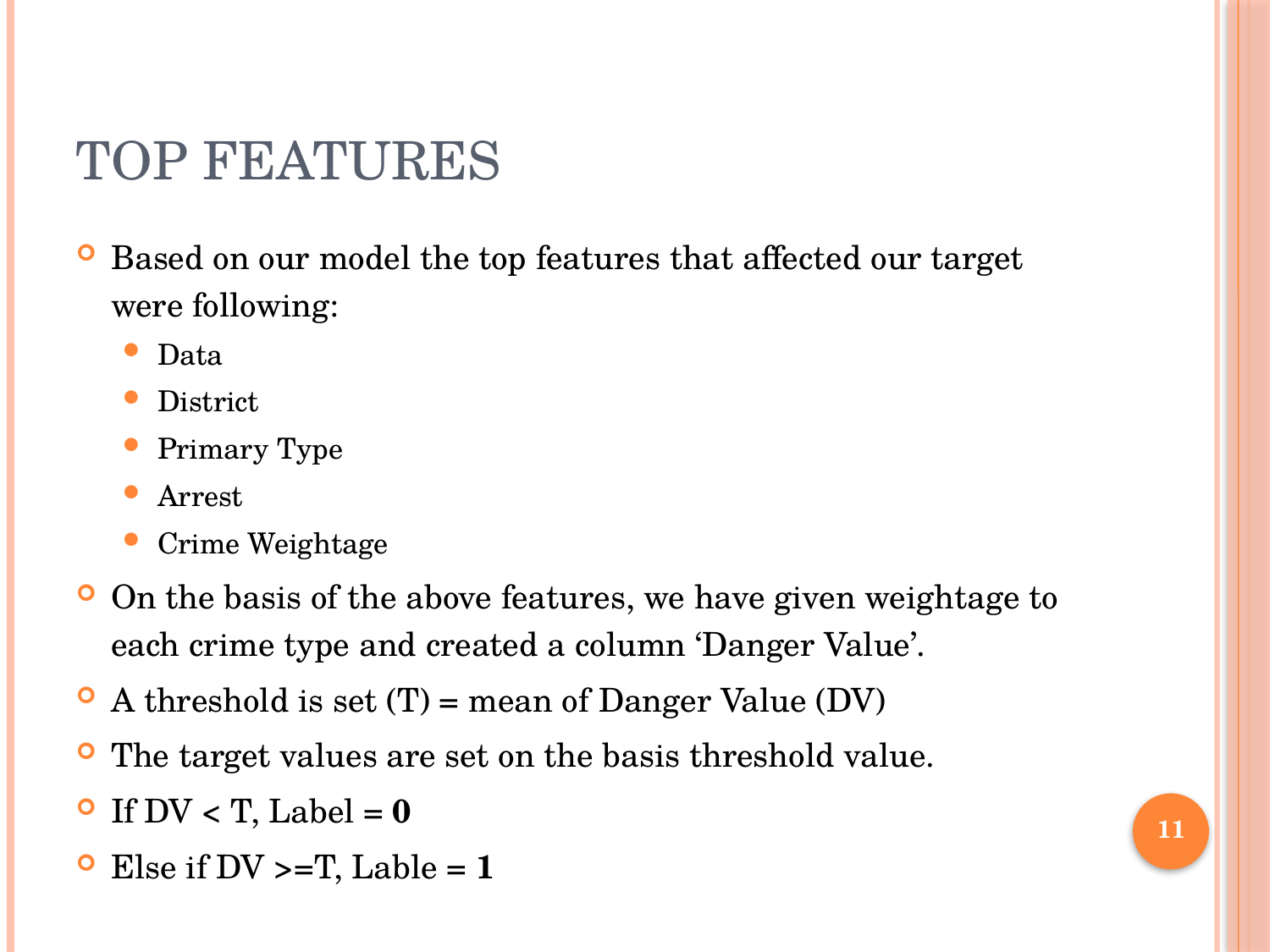

# Top Features
Based on our model the top features that affected our target were following:
Data
District
Primary Type
Arrest
Crime Weightage
On the basis of the above features, we have given weightage to each crime type and created a column ‘Danger Value’.
A threshold is set (T) = mean of Danger Value (DV)
The target values are set on the basis threshold value.
If DV < T, Label = 0
Else if DV >=T, Lable = 1

11